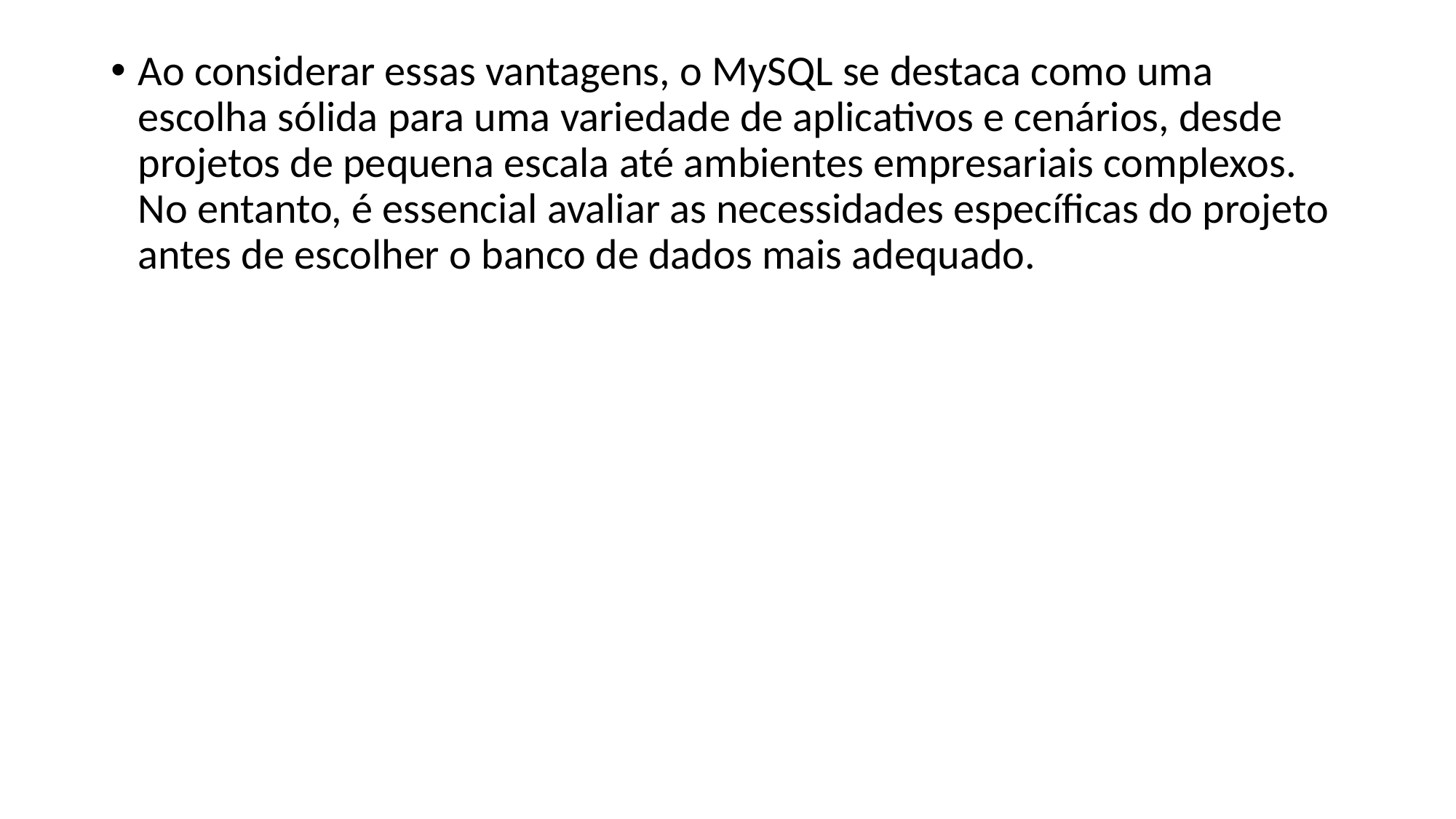

Ao considerar essas vantagens, o MySQL se destaca como uma escolha sólida para uma variedade de aplicativos e cenários, desde projetos de pequena escala até ambientes empresariais complexos. No entanto, é essencial avaliar as necessidades específicas do projeto antes de escolher o banco de dados mais adequado.